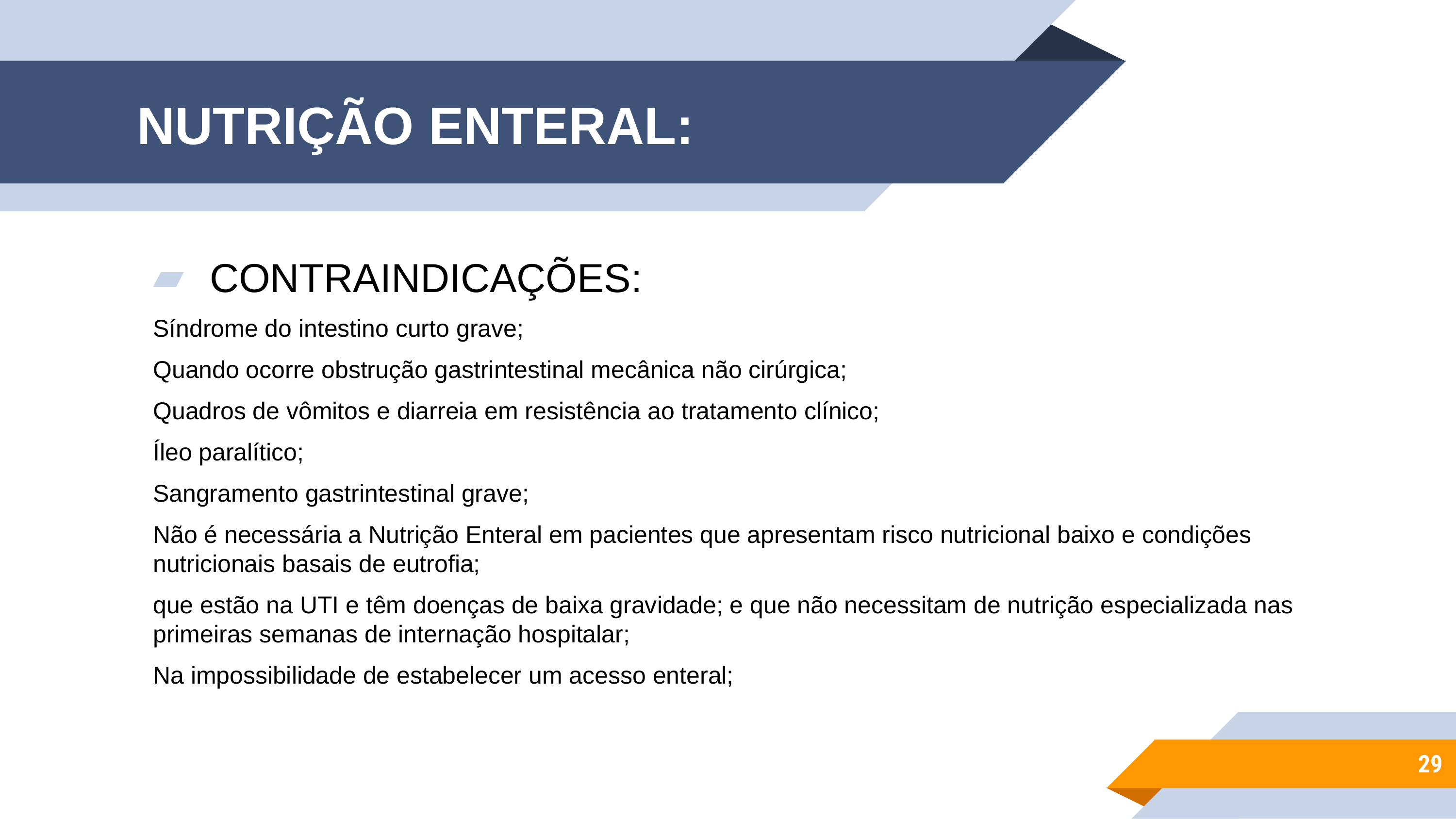

# NUTRIÇÃO ENTERAL:
CONTRAINDICAÇÕES:
Síndrome do intestino curto grave;
Quando ocorre obstrução gastrintestinal mecânica não cirúrgica;
Quadros de vômitos e diarreia em resistência ao tratamento clínico;
Íleo paralítico;
Sangramento gastrintestinal grave;
Não é necessária a Nutrição Enteral em pacientes que apresentam risco nutricional baixo e condições nutricionais basais de eutrofia;
que estão na UTI e têm doenças de baixa gravidade; e que não necessitam de nutrição especializada nas primeiras semanas de internação hospitalar;
Na impossibilidade de estabelecer um acesso enteral;

29